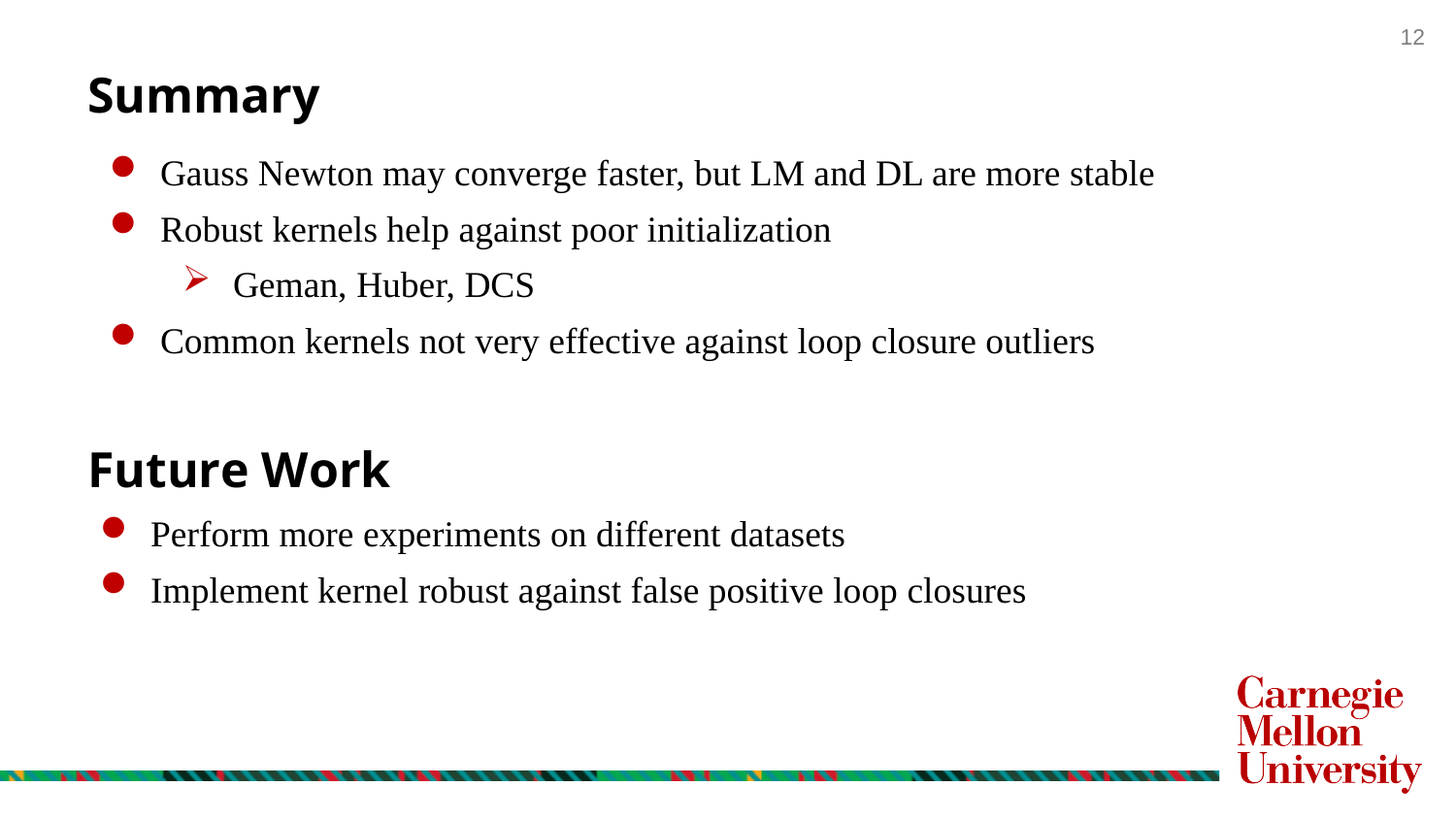

# Summary
Gauss Newton may converge faster, but LM and DL are more stable
Robust kernels help against poor initialization
Geman, Huber, DCS
Common kernels not very effective against loop closure outliers
Future Work
Perform more experiments on different datasets
Implement kernel robust against false positive loop closures